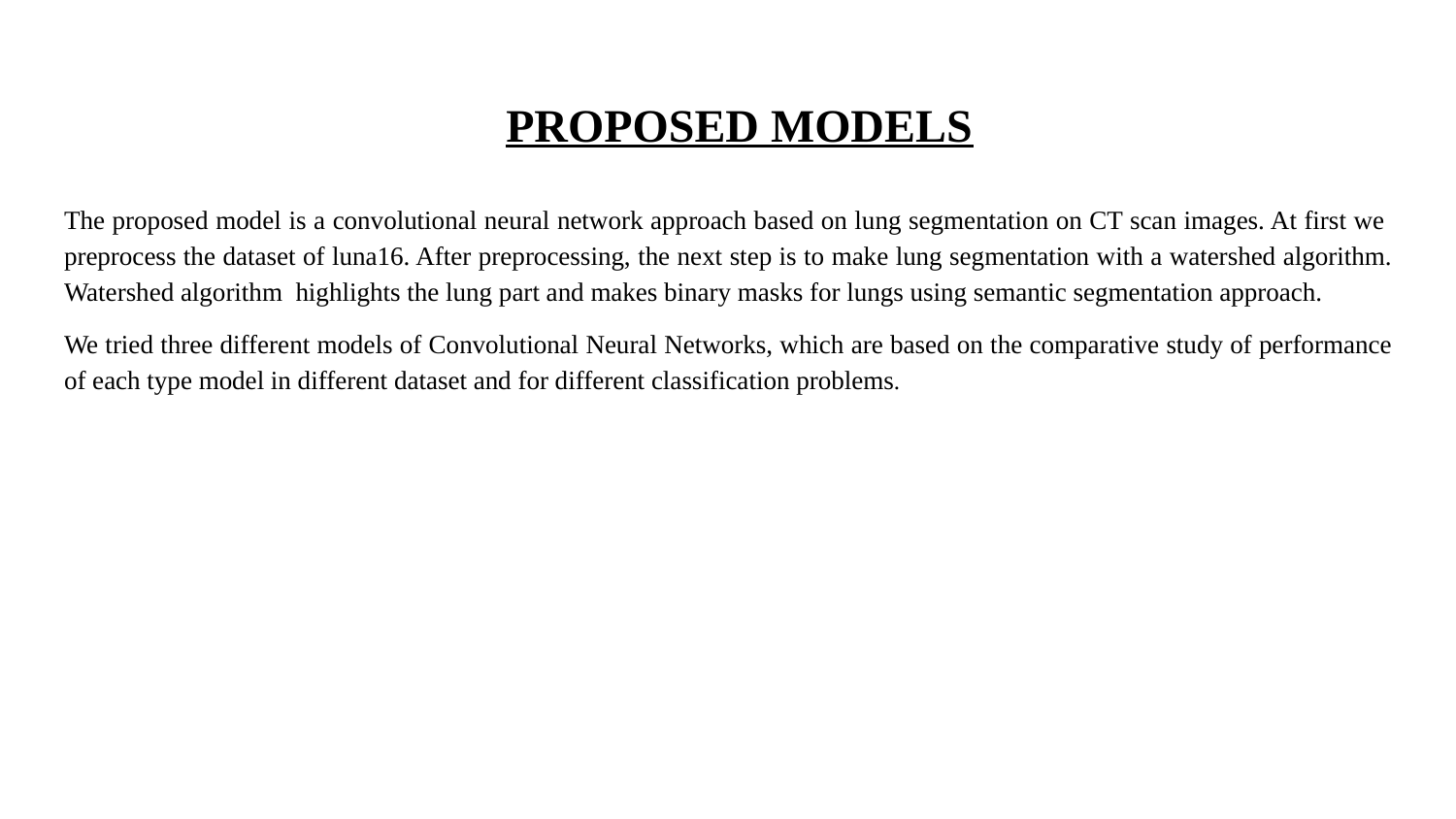

# PROPOSED MODELS
The proposed model is a convolutional neural network approach based on lung segmentation on CT scan images. At first we  preprocess the dataset of luna16. After preprocessing, the next step is to make lung segmentation with a watershed algorithm. Watershed algorithm  highlights the lung part and makes binary masks for lungs using semantic segmentation approach.
We tried three different models of Convolutional Neural Networks, which are based on the comparative study of performance of each type model in different dataset and for different classification problems.